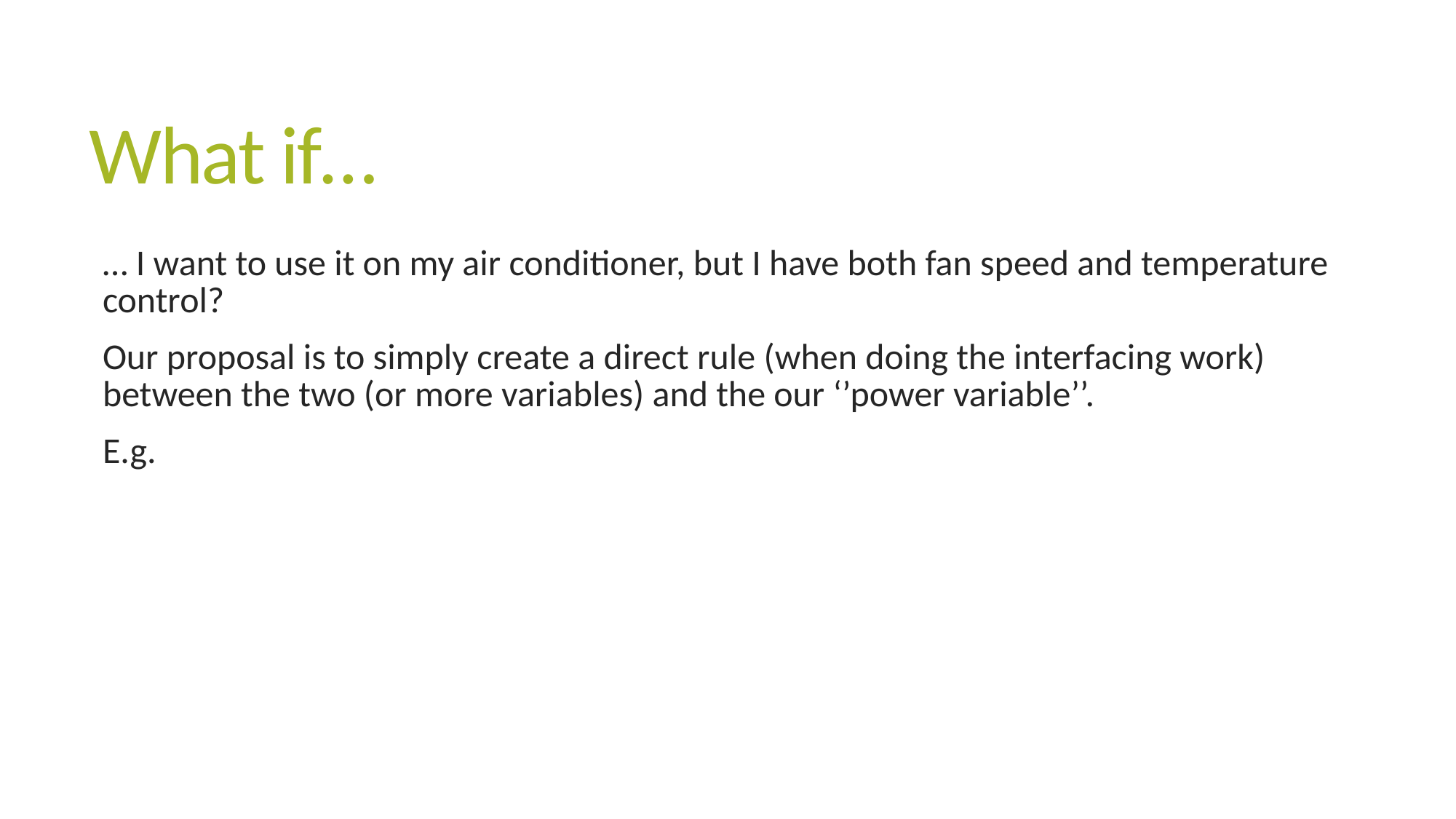

# What if…
… I want to use it on my air conditioner, but I have both fan speed and temperature control?
Our proposal is to simply create a direct rule (when doing the interfacing work) between the two (or more variables) and the our ‘’power variable’’.
E.g.